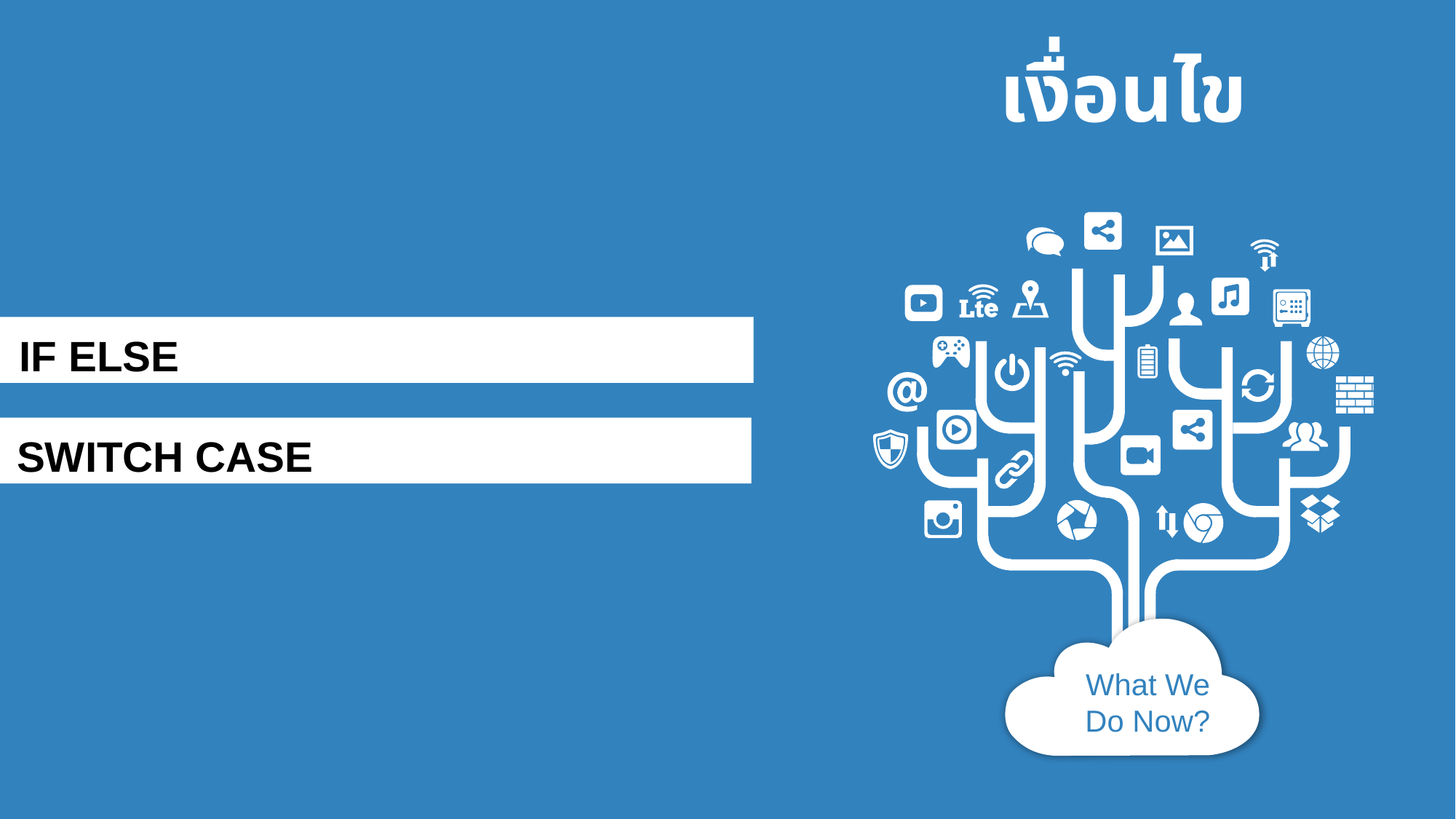

เงื่อนไข

IF ELSE

SWITCH CASE

What We Do Now?